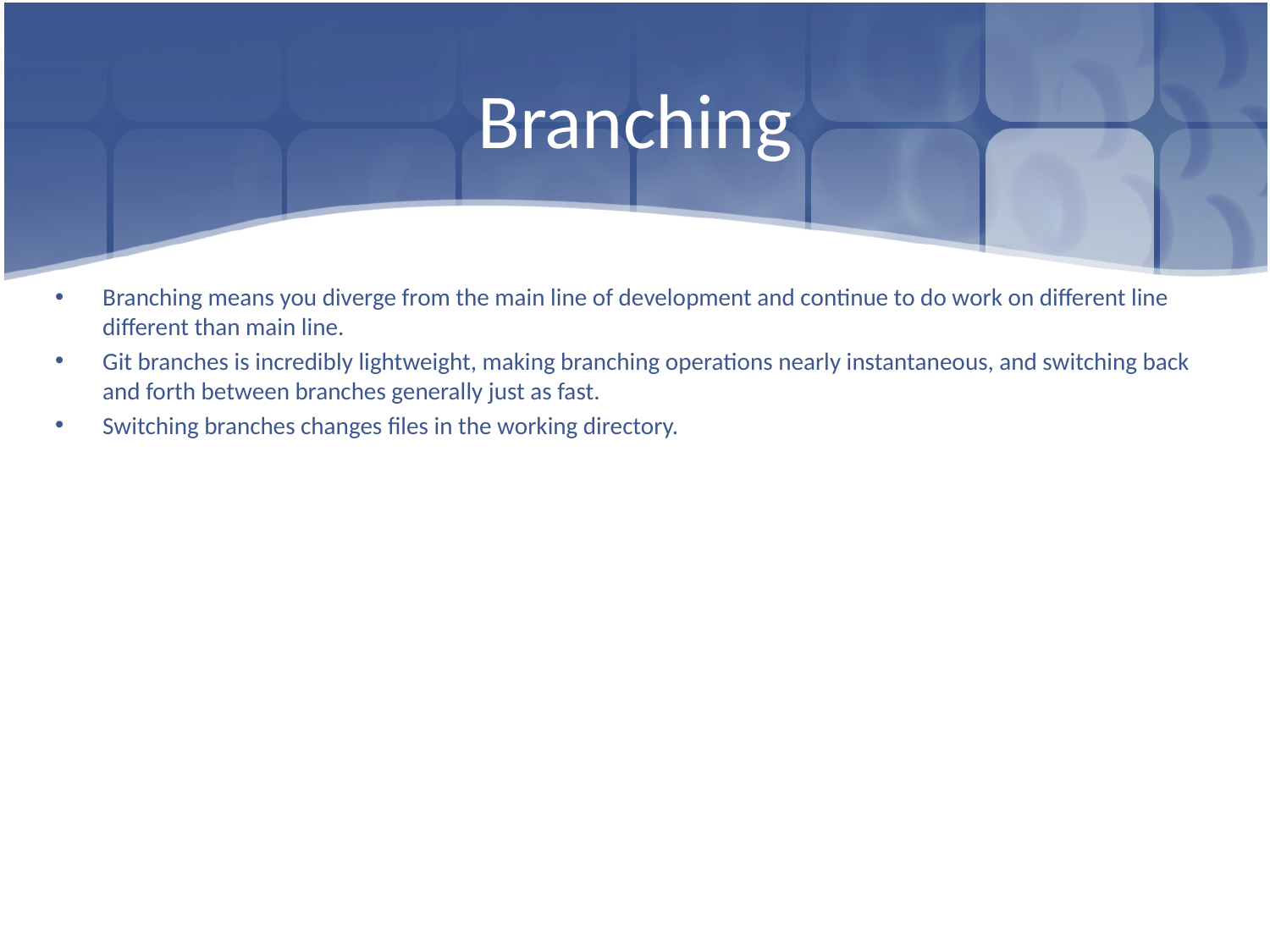

# Branching
Branching means you diverge from the main line of development and continue to do work on different line different than main line.
Git branches is incredibly lightweight, making branching operations nearly instantaneous, and switching back and forth between branches generally just as fast.
Switching branches changes files in the working directory.